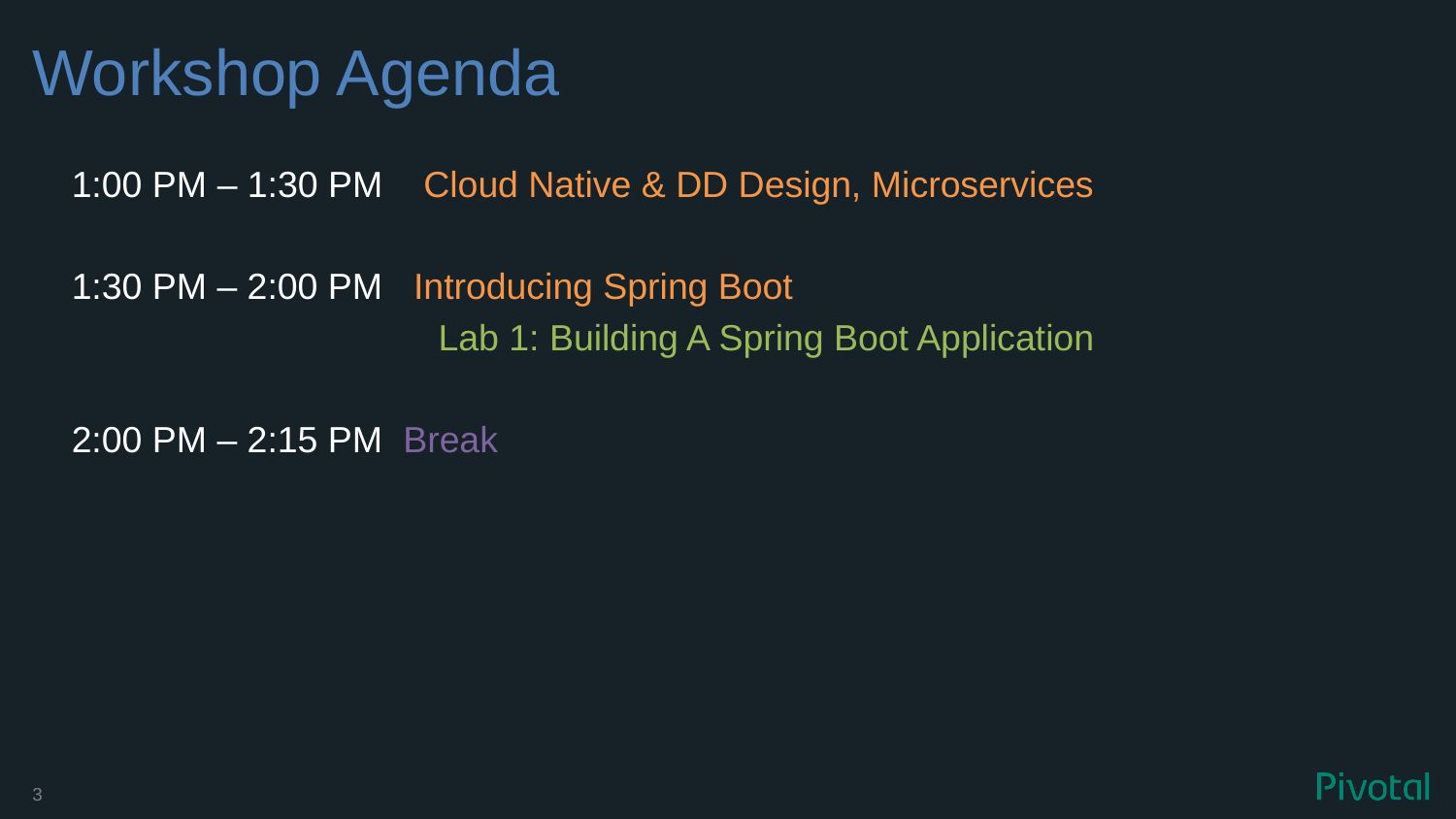

# Workshop Agenda
1:00 PM – 1:30 PM    Cloud Native & DD Design, Microservices

1:30 PM – 2:00 PM   Introducing Spring Boot
                                    Lab 1: Building A Spring Boot Application

2:00 PM – 2:15 PM  Break

3